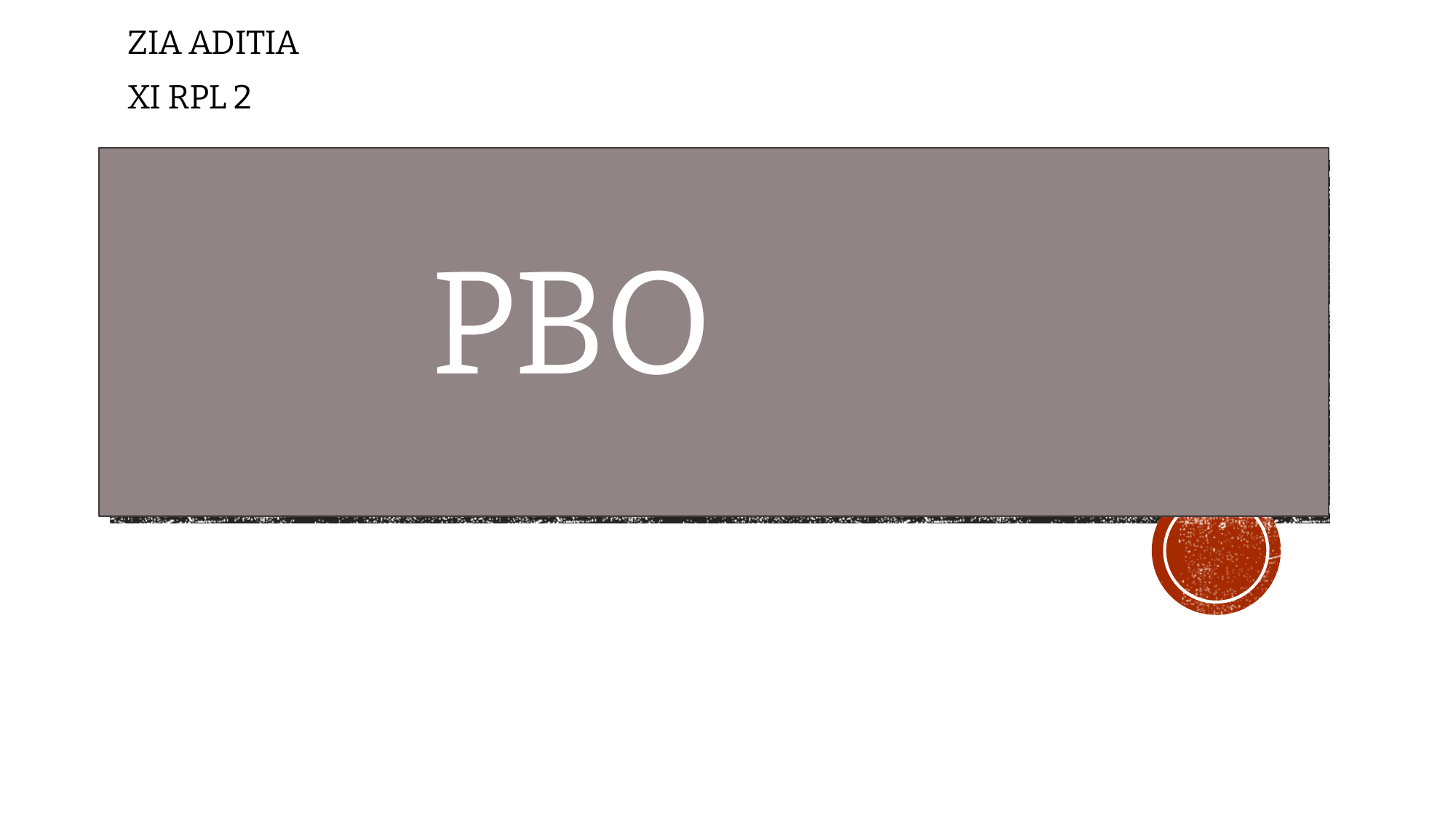

ZIA ADITIA
XI RPL 2

# pbo